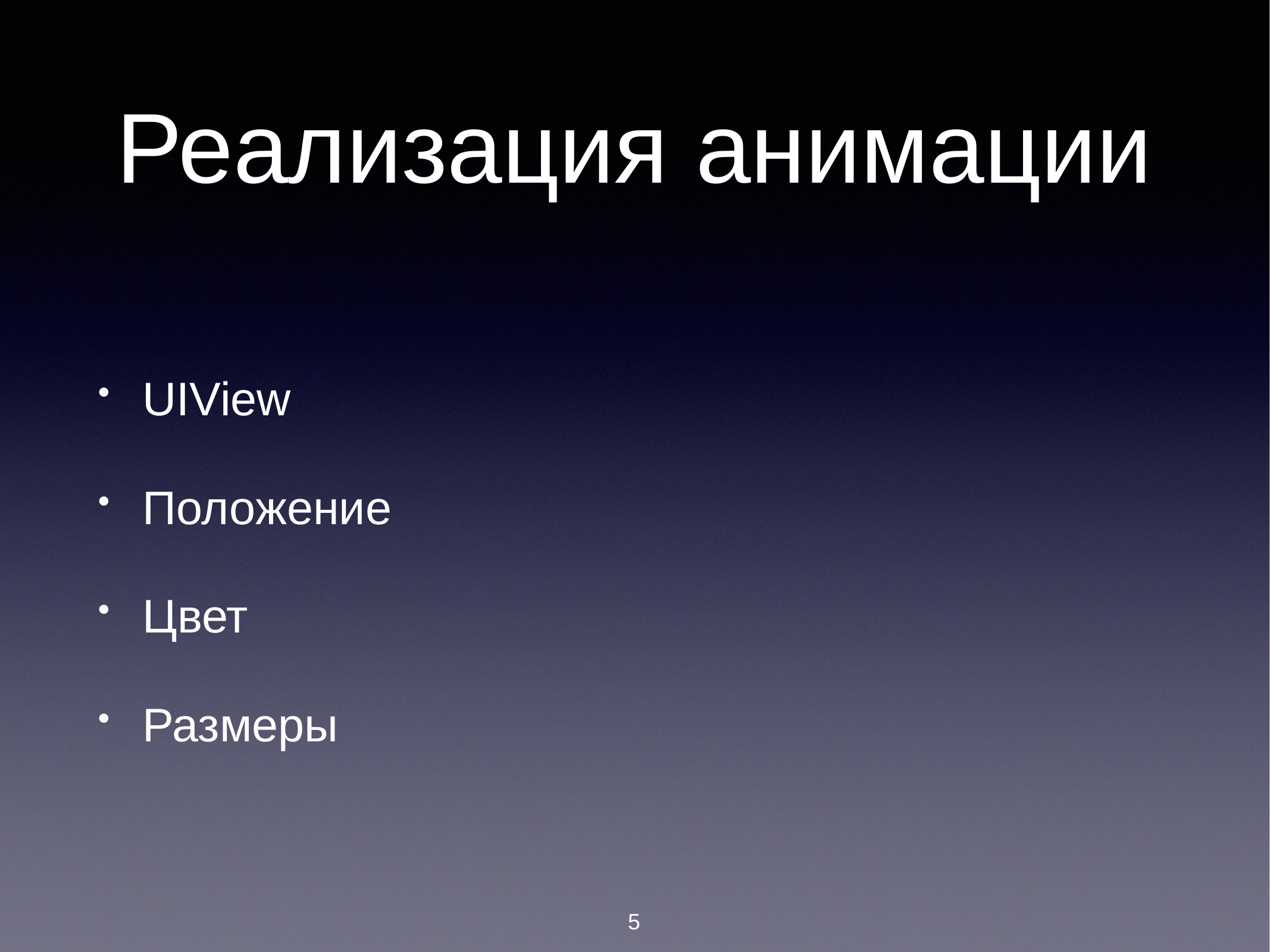

Реализация анимации
UIView
Положение
Цвет
Размеры
5